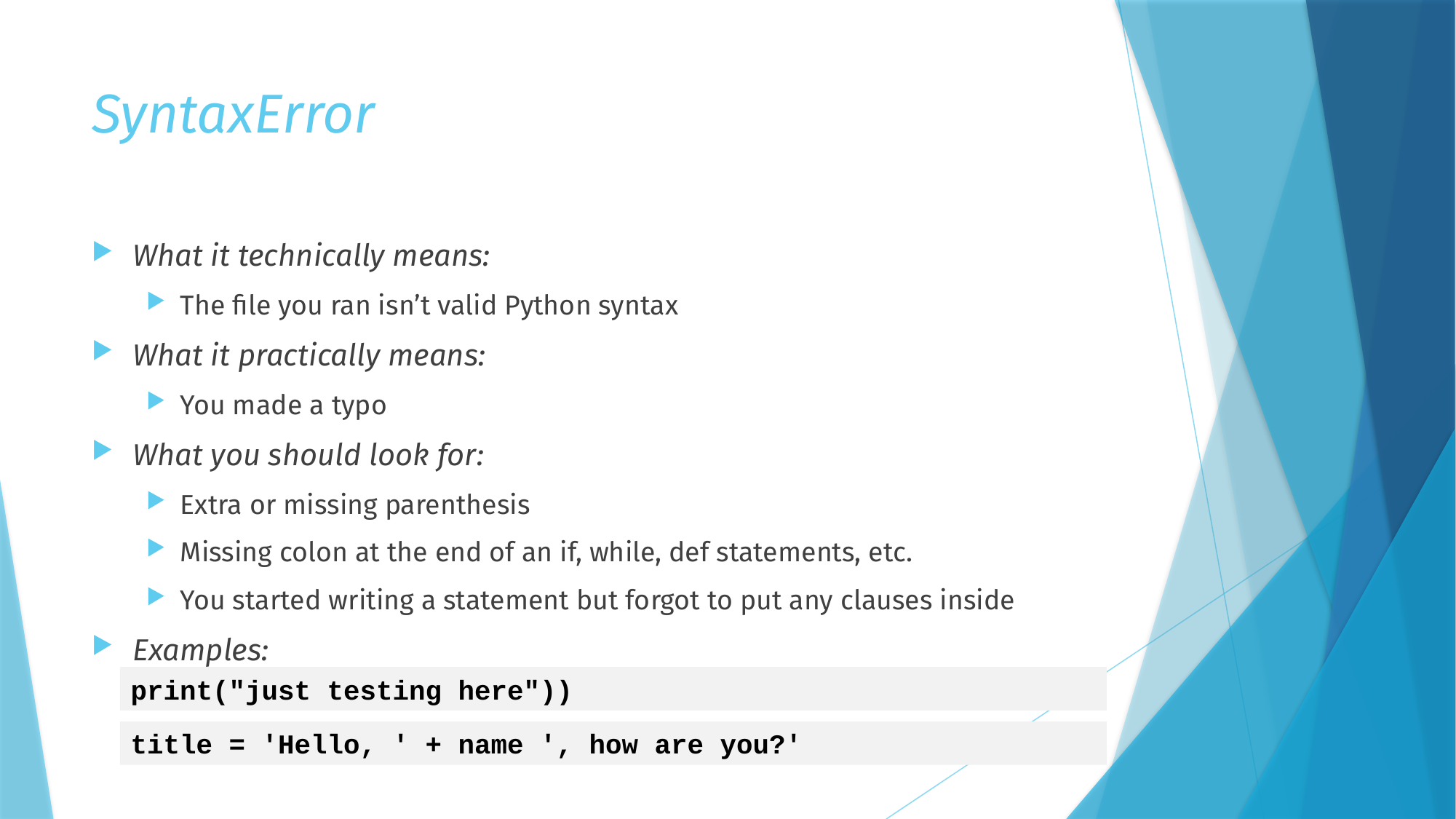

# SyntaxError
What it technically means:
The file you ran isn’t valid Python syntax
What it practically means:
You made a typo
What you should look for:
Extra or missing parenthesis
Missing colon at the end of an if, while, def statements, etc.
You started writing a statement but forgot to put any clauses inside
Examples:
print("just testing here"))
title = 'Hello, ' + name ', how are you?'